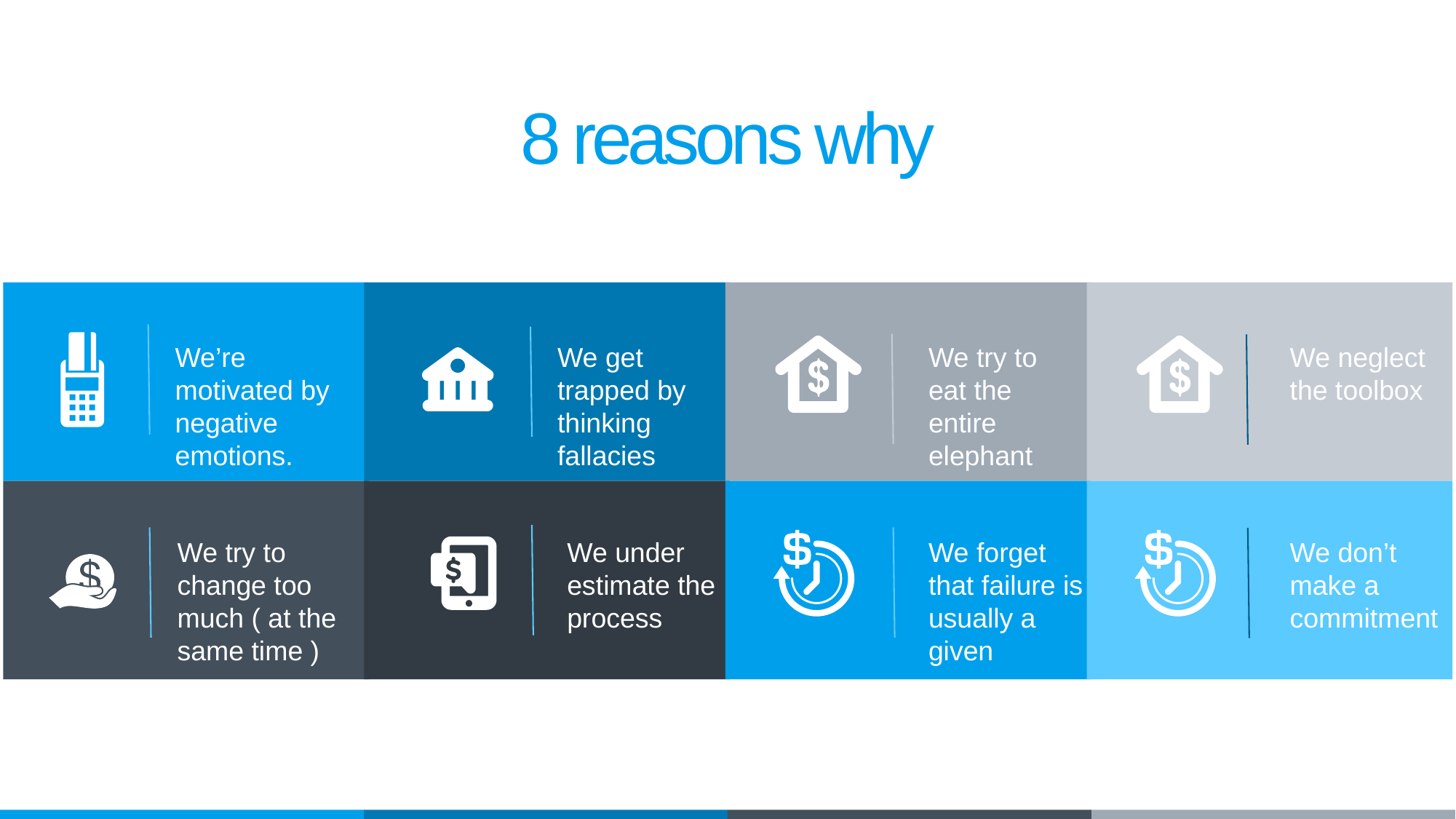

8 reasons why

We’re motivated by negative emotions.
We get trapped by thinking fallacies
We try to
eat the
entire elephant
We neglect the toolbox

We try to change too much ( at the same time )
We under
estimate the process
We forget that failure is usually a given
We don’t make a commitment